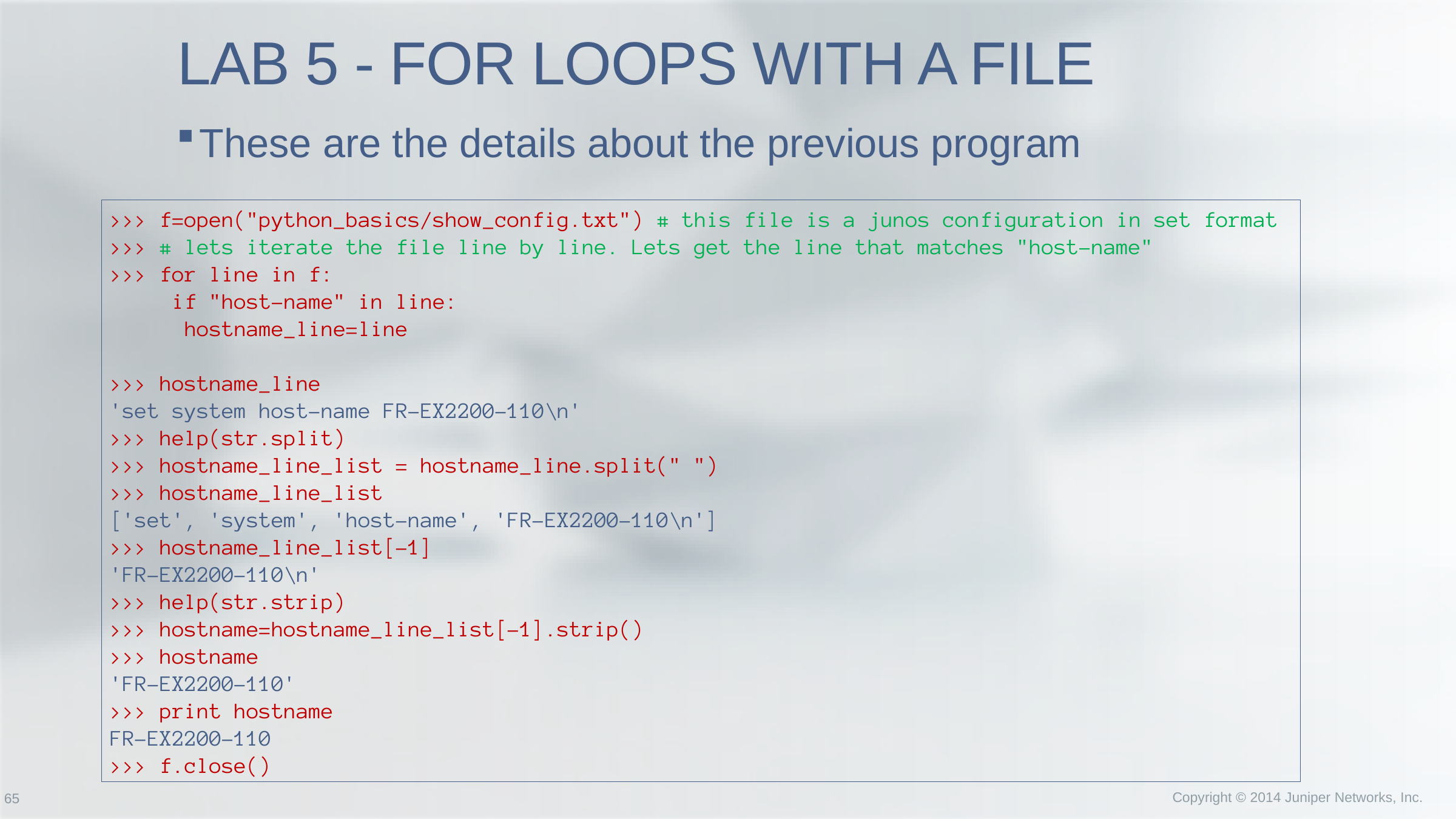

# LAB 5 - FOR LOOPS WITH A FILE
These are the details about the previous program
>>> f=open("python_basics/show_config.txt") # this file is a junos configuration in set format
>>> # lets iterate the file line by line. Lets get the line that matches "host-name"
>>> for line in f:
     if "host-name" in line:
      hostname_line=line

>>> hostname_line
'set system host-name FR-EX2200-110\n'
>>> help(str.split)
>>> hostname_line_list = hostname_line.split(" ")
>>> hostname_line_list
['set', 'system', 'host-name', 'FR-EX2200-110\n']
>>> hostname_line_list[-1]
'FR-EX2200-110\n'
>>> help(str.strip)
>>> hostname=hostname_line_list[-1].strip()
>>> hostname
'FR-EX2200-110'
>>> print hostname
FR-EX2200-110
>>> f.close()